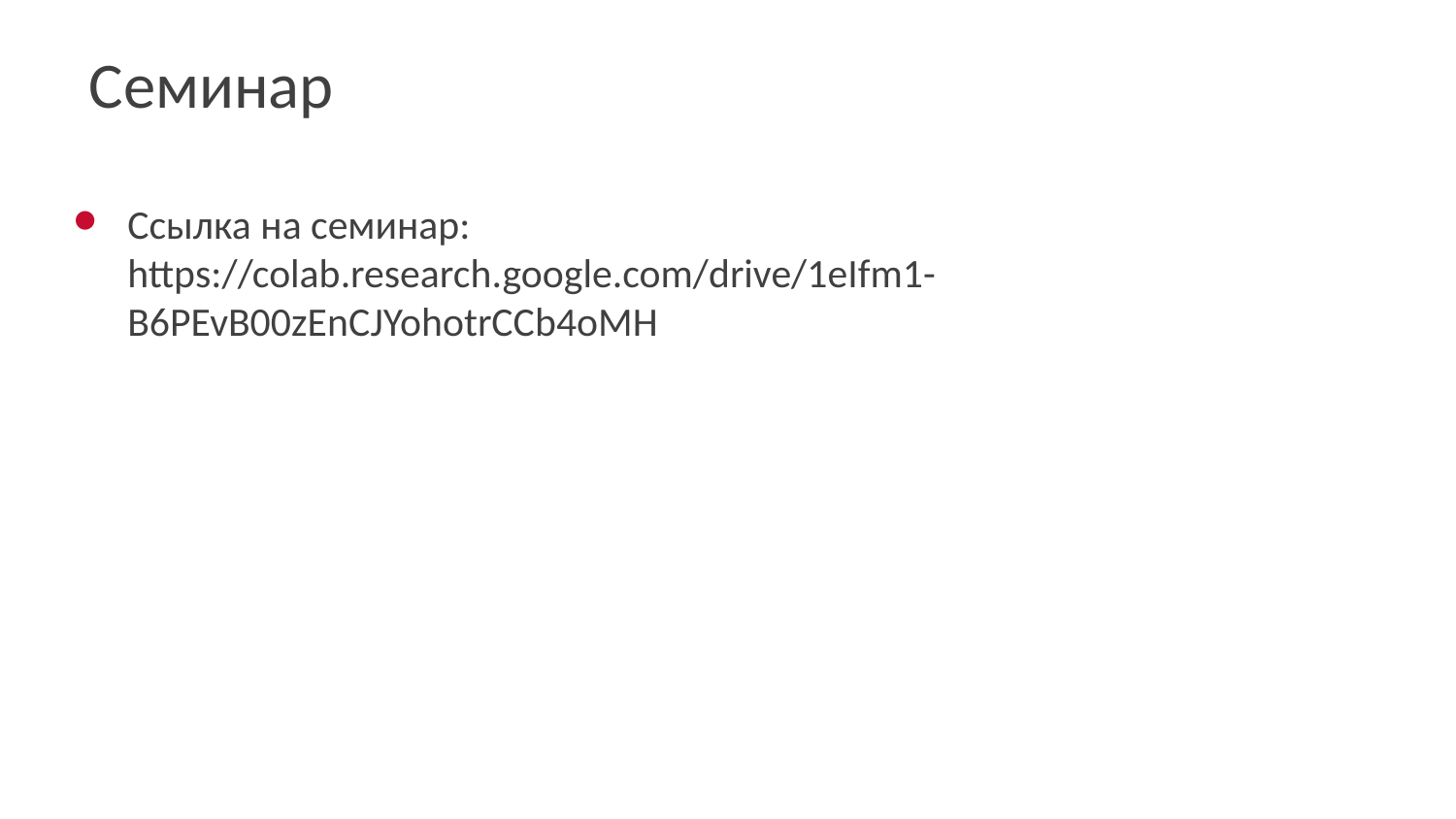

# Семинар
Ссылка на семинар:
https://colab.research.google.com/drive/1eIfm1-B6PEvB00zEnCJYohotrCCb4oMH

30